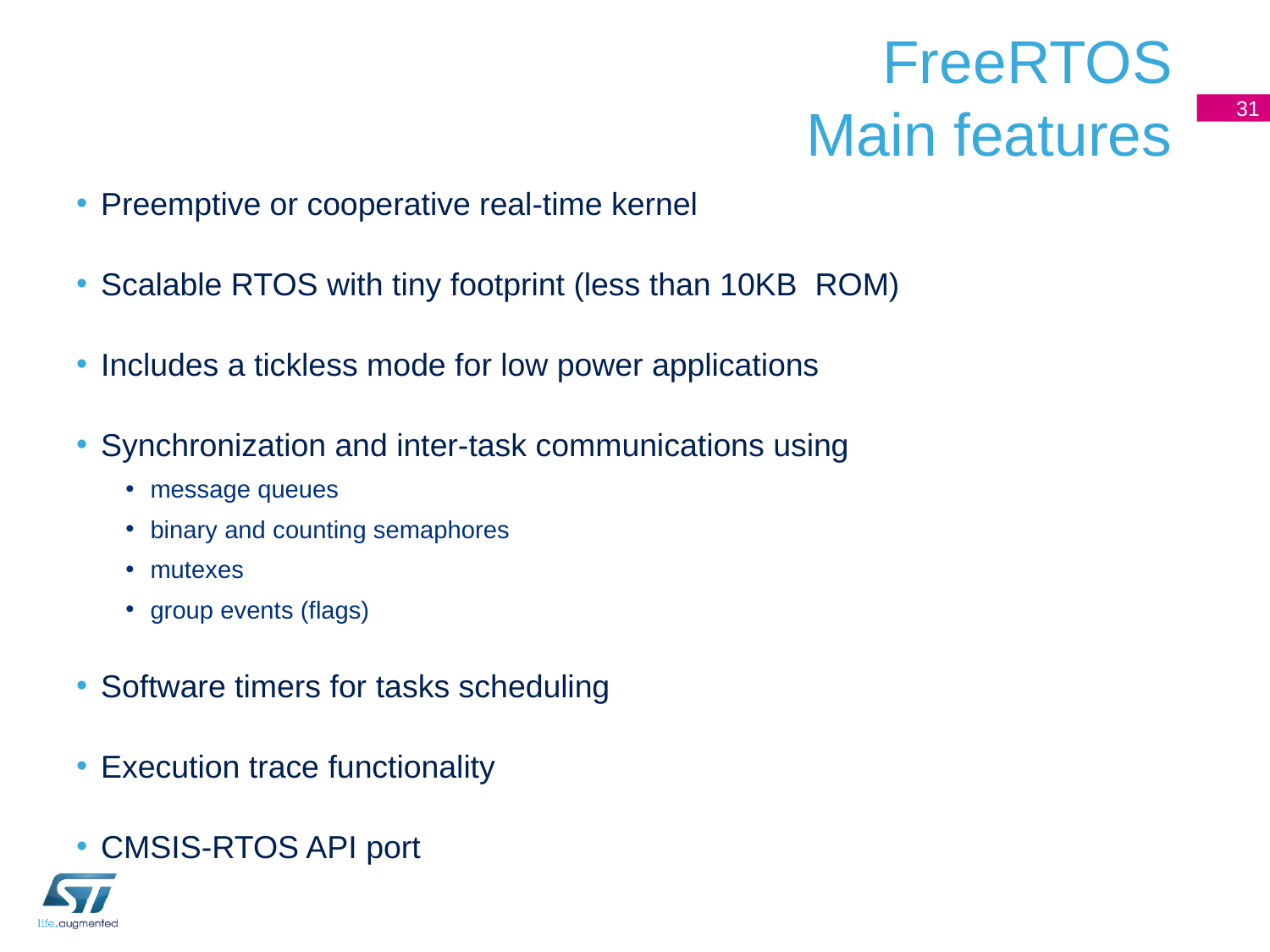

# FreeRTOS Main features
31
Preemptive or cooperative real-time kernel
Scalable RTOS with tiny footprint (less than 10KB  ROM)
Includes a tickless mode for low power applications
Synchronization and inter-task communications using
message queues
binary and counting semaphores
mutexes
group events (flags)
Software timers for tasks scheduling
Execution trace functionality
CMSIS-RTOS API port